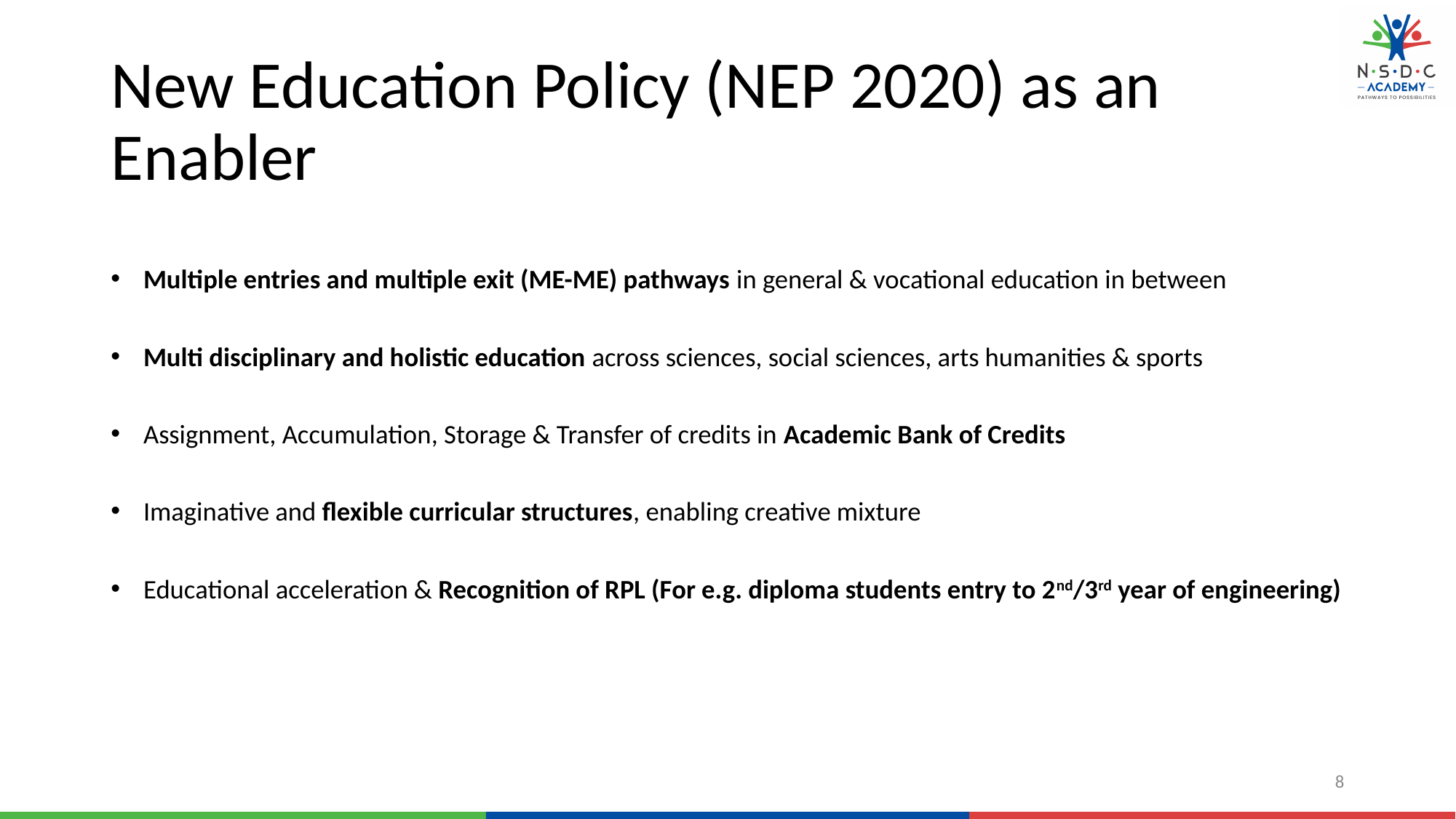

# New Education Policy (NEP 2020) as an Enabler
Multiple entries and multiple exit (ME-ME) pathways in general & vocational education in between
Multi disciplinary and holistic education across sciences, social sciences, arts humanities & sports
Assignment, Accumulation, Storage & Transfer of credits in Academic Bank of Credits
Imaginative and flexible curricular structures, enabling creative mixture
Educational acceleration & Recognition of RPL (For e.g. diploma students entry to 2nd/3rd year of engineering)

8